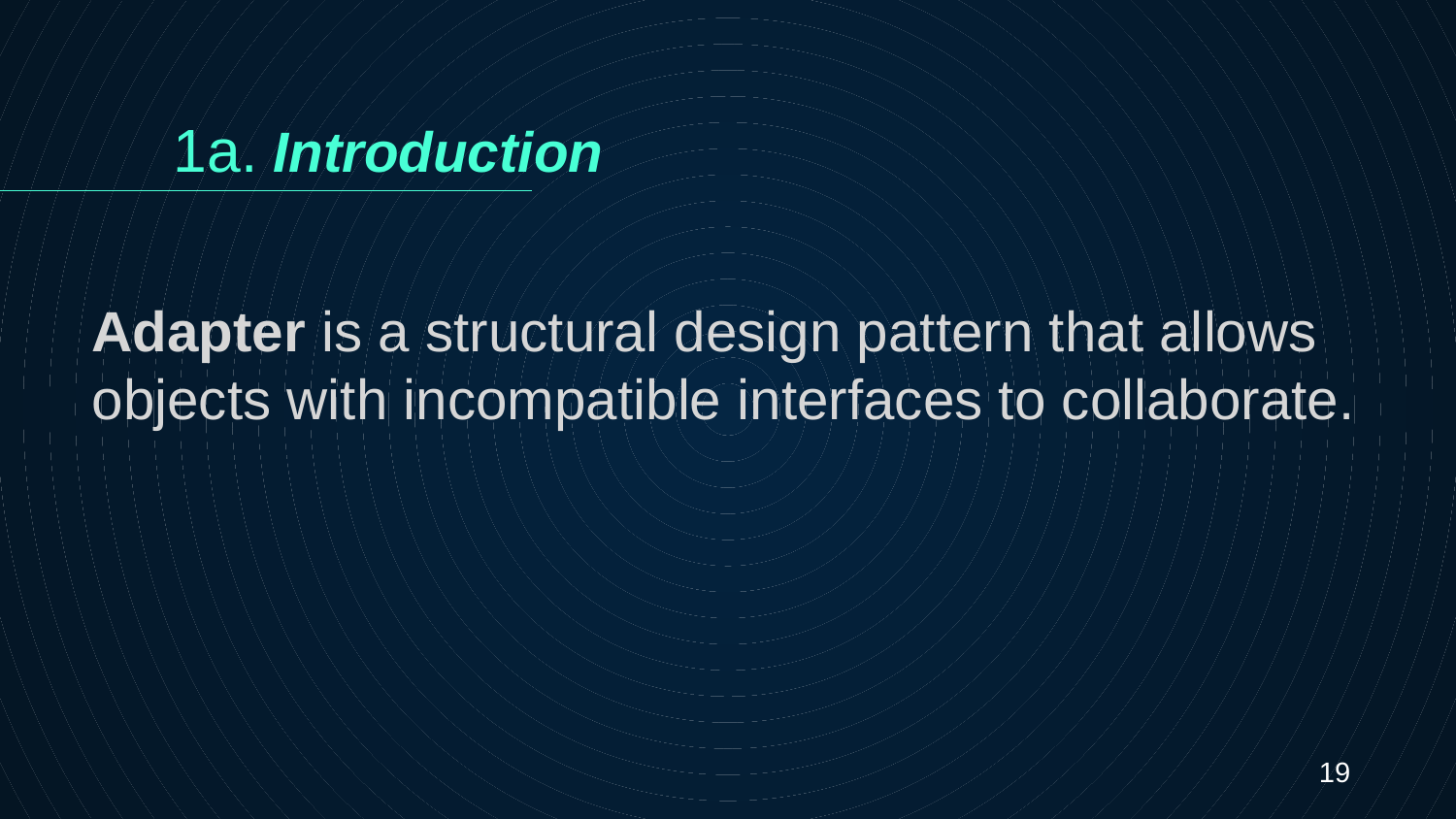

1a. Introduction
# Adapter is a structural design pattern that allows objects with incompatible interfaces to collaborate.
19